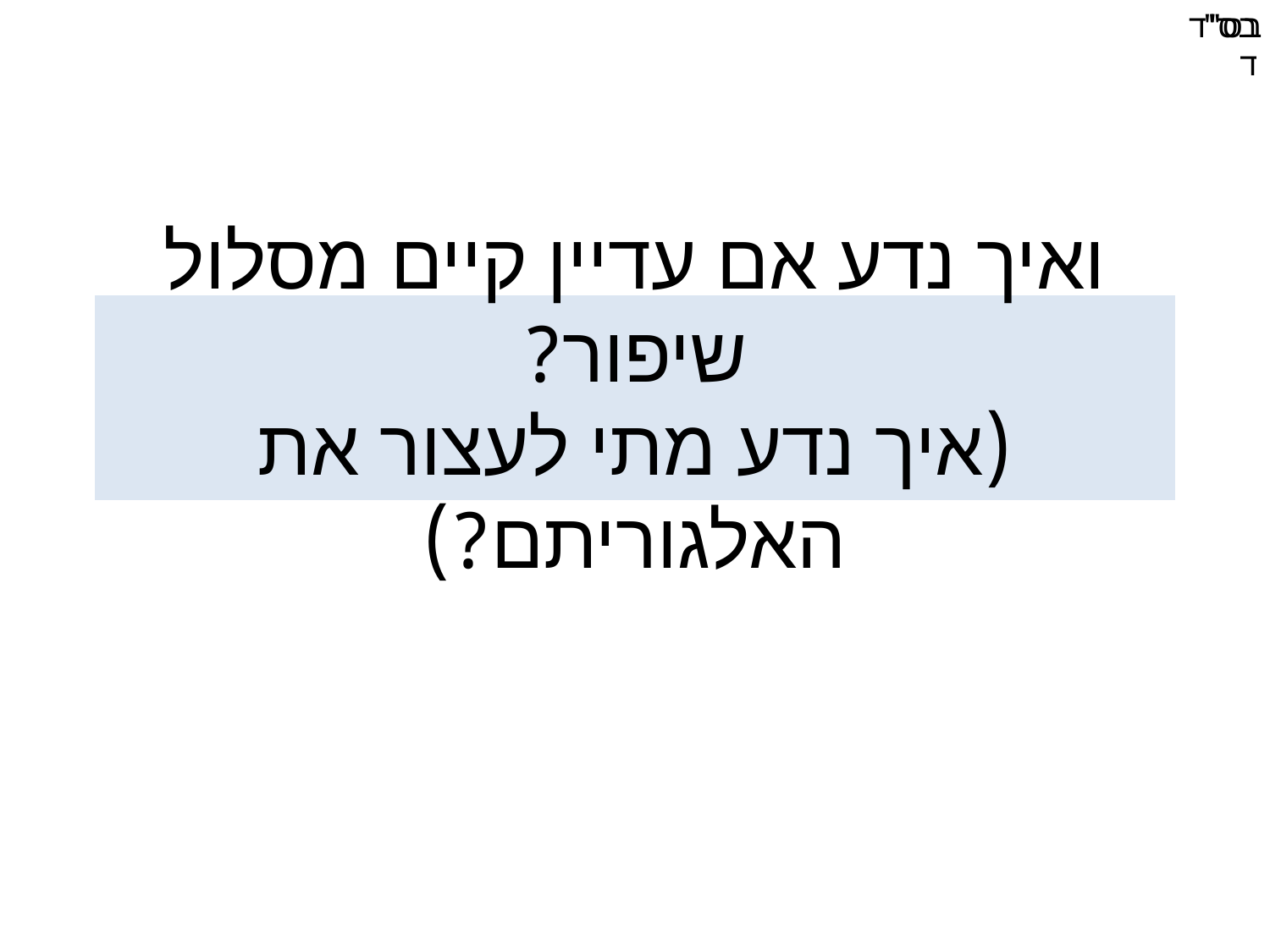

# ואיך נדע אם עדיין קיים מסלול שיפור? (איך נדע מתי לעצור את האלגוריתם?)